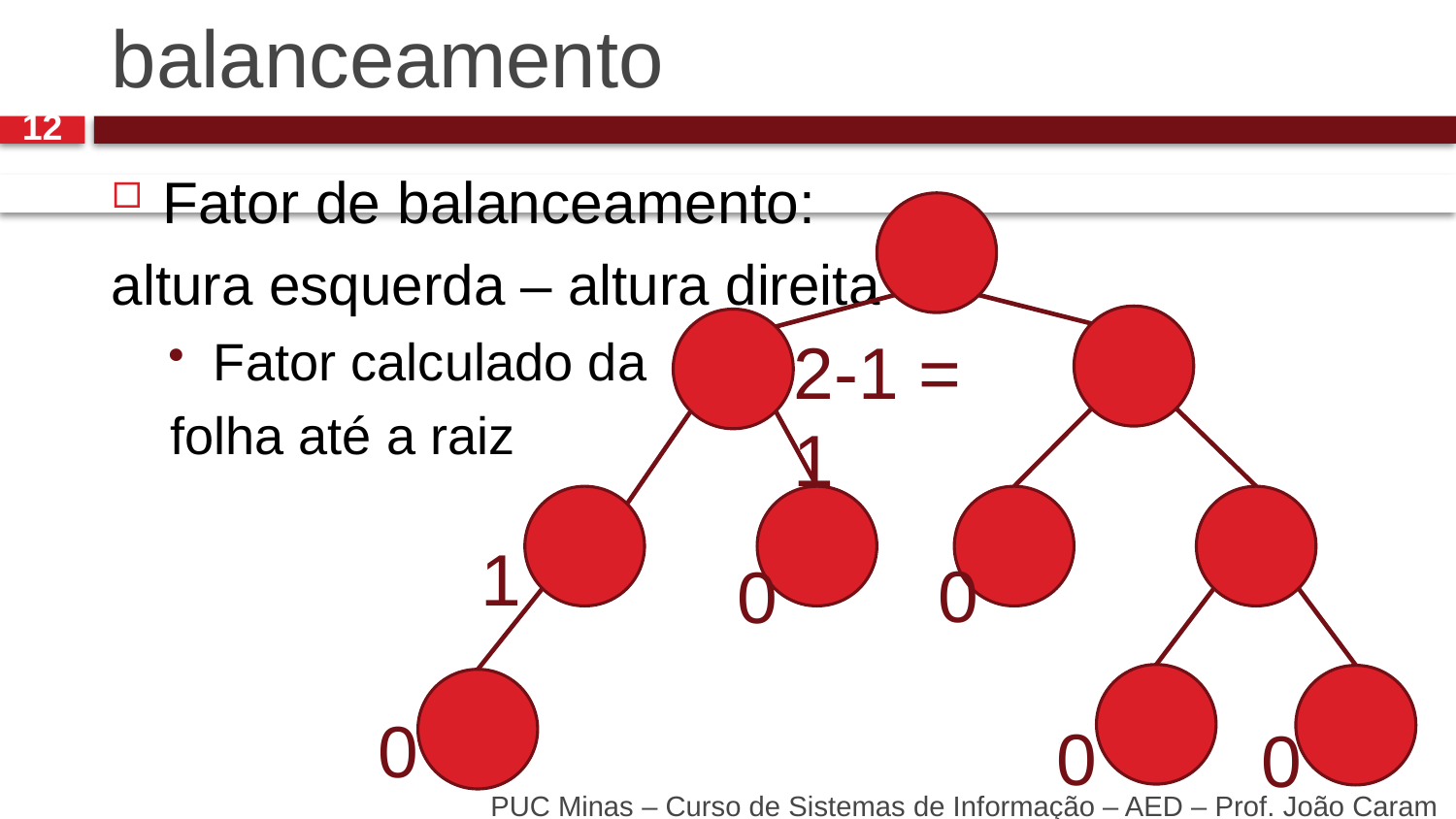

# Árvores AVL e fator de balanceamento
12
Fator de balanceamento:
altura esquerda – altura direita
Fator calculado da
folha até a raiz

2-1 = 1
1
0
0
0
0
0
PUC Minas – Curso de Sistemas de Informação – AED – Prof. João Caram